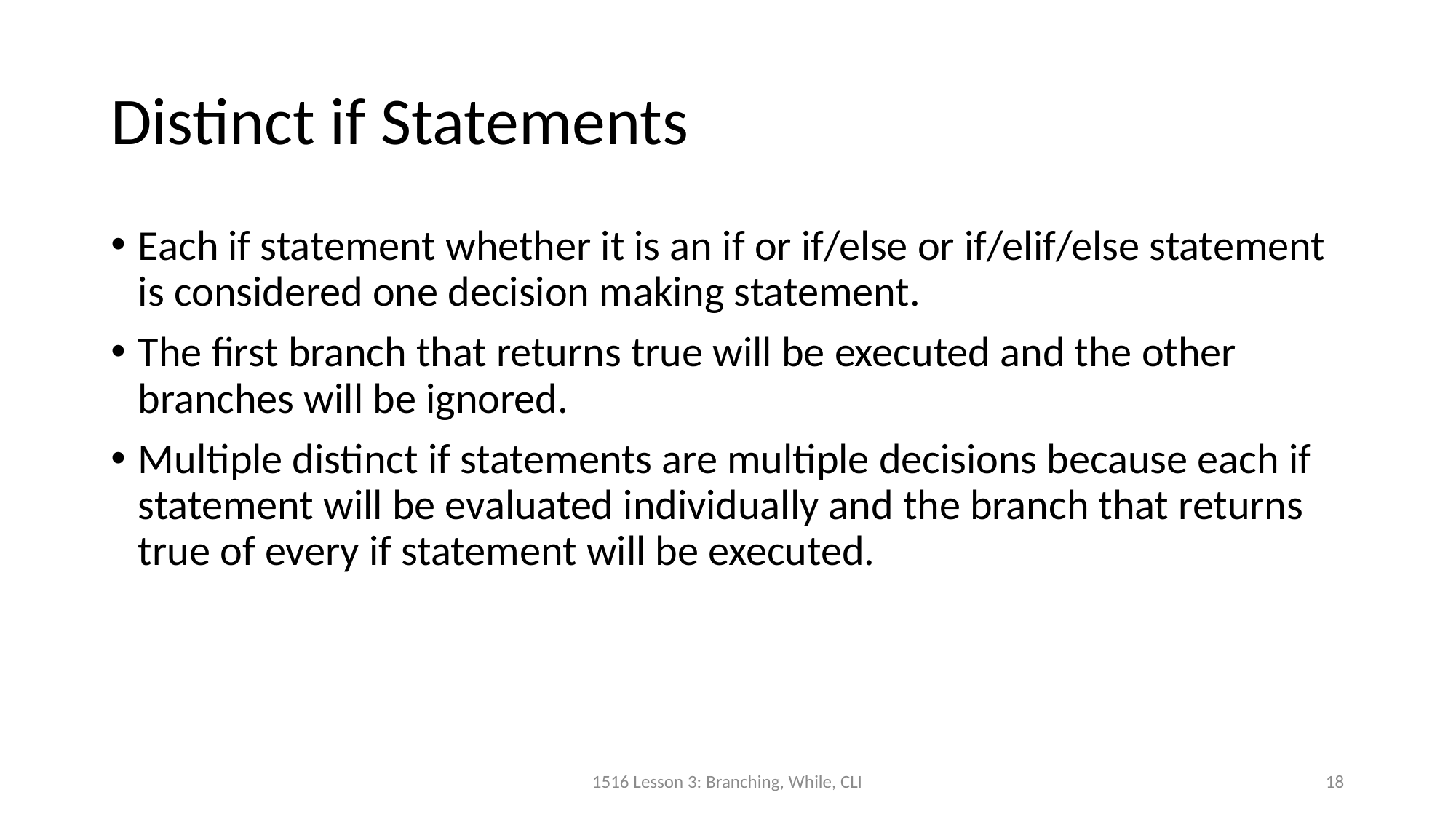

# Distinct if Statements
Each if statement whether it is an if or if/else or if/elif/else statement is considered one decision making statement.
The first branch that returns true will be executed and the other branches will be ignored.
Multiple distinct if statements are multiple decisions because each if statement will be evaluated individually and the branch that returns true of every if statement will be executed.

1516 Lesson 3: Branching, While, CLI
18